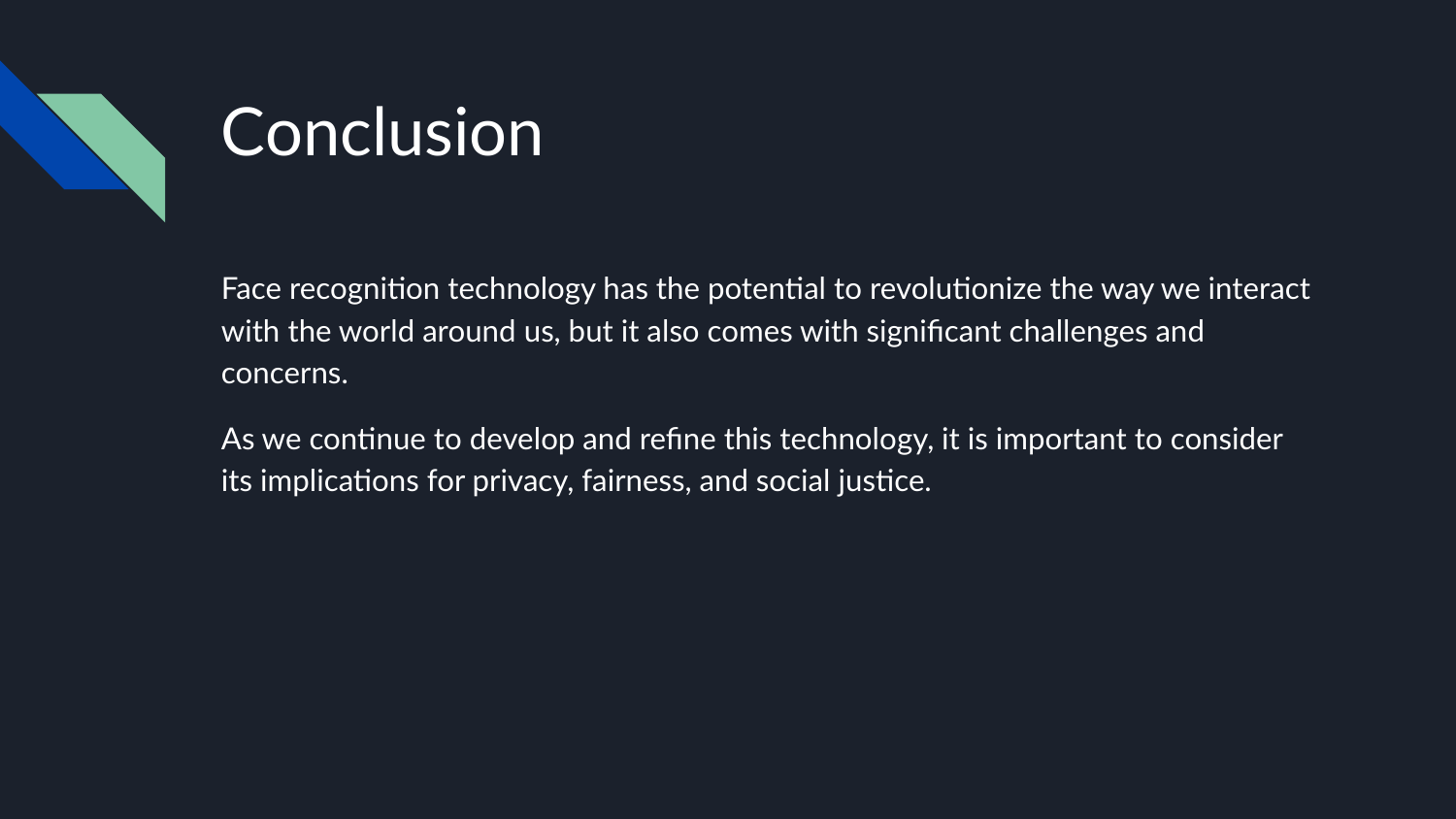

# Conclusion

Face recognition technology has the potential to revolutionize the way we interact with the world around us, but it also comes with significant challenges and concerns.
As we continue to develop and refine this technology, it is important to consider its implications for privacy, fairness, and social justice.